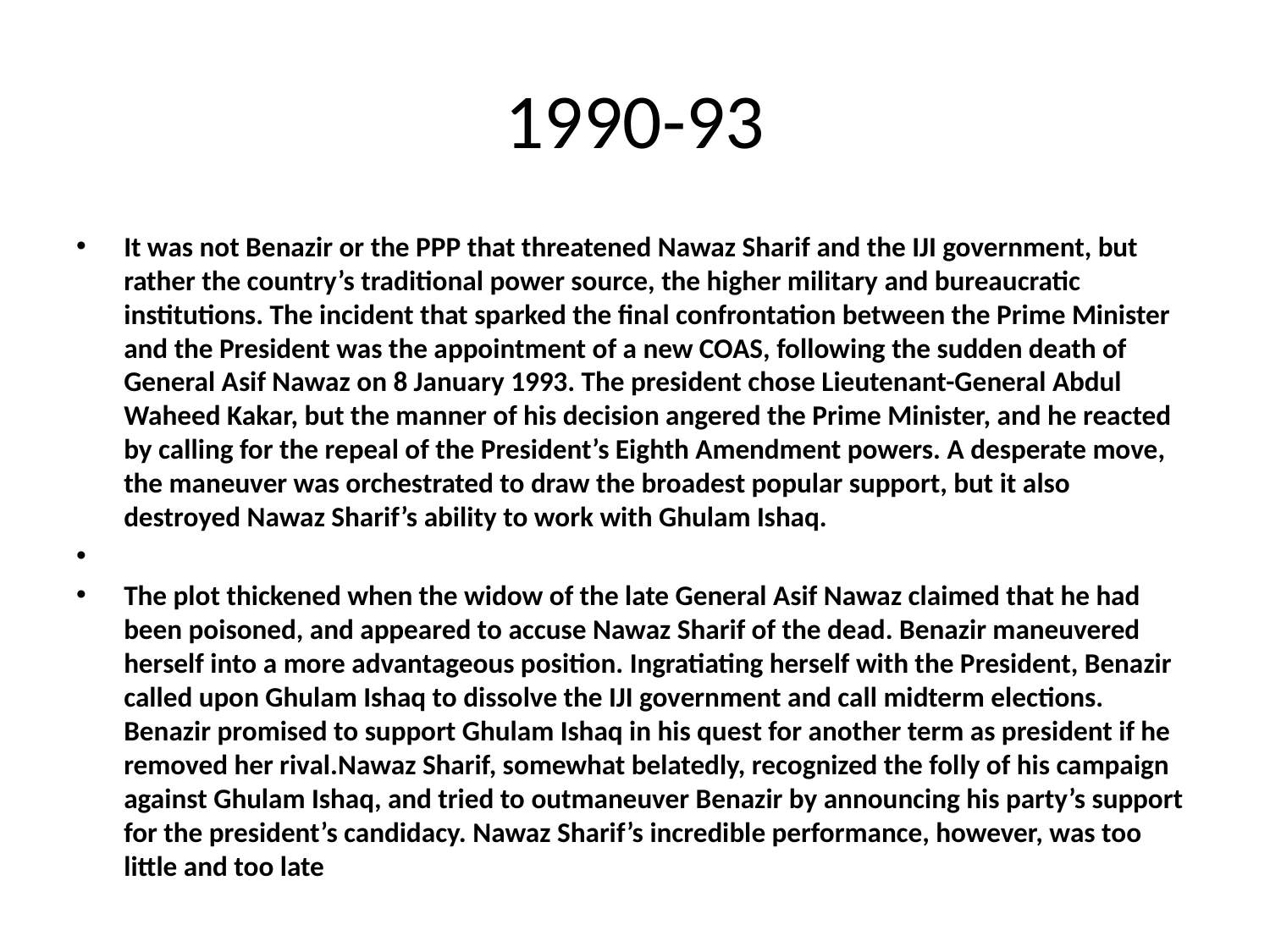

# 1990-93
It was not Benazir or the PPP that threatened Nawaz Sharif and the IJI government, but rather the country’s traditional power source, the higher military and bureaucratic institutions. The incident that sparked the final confrontation between the Prime Minister and the President was the appointment of a new COAS, following the sudden death of General Asif Nawaz on 8 January 1993. The president chose Lieutenant-General Abdul Waheed Kakar, but the manner of his decision angered the Prime Minister, and he reacted by calling for the repeal of the President’s Eighth Amendment powers. A desperate move, the maneuver was orchestrated to draw the broadest popular support, but it also destroyed Nawaz Sharif’s ability to work with Ghulam Ishaq.

The plot thickened when the widow of the late General Asif Nawaz claimed that he had been poisoned, and appeared to accuse Nawaz Sharif of the dead. Benazir maneuvered herself into a more advantageous position. Ingratiating herself with the President, Benazir called upon Ghulam Ishaq to dissolve the IJI government and call midterm elections. Benazir promised to support Ghulam Ishaq in his quest for another term as president if he removed her rival.Nawaz Sharif, somewhat belatedly, recognized the folly of his campaign against Ghulam Ishaq, and tried to outmaneuver Benazir by announcing his party’s support for the president’s candidacy. Nawaz Sharif’s incredible performance, however, was too little and too late